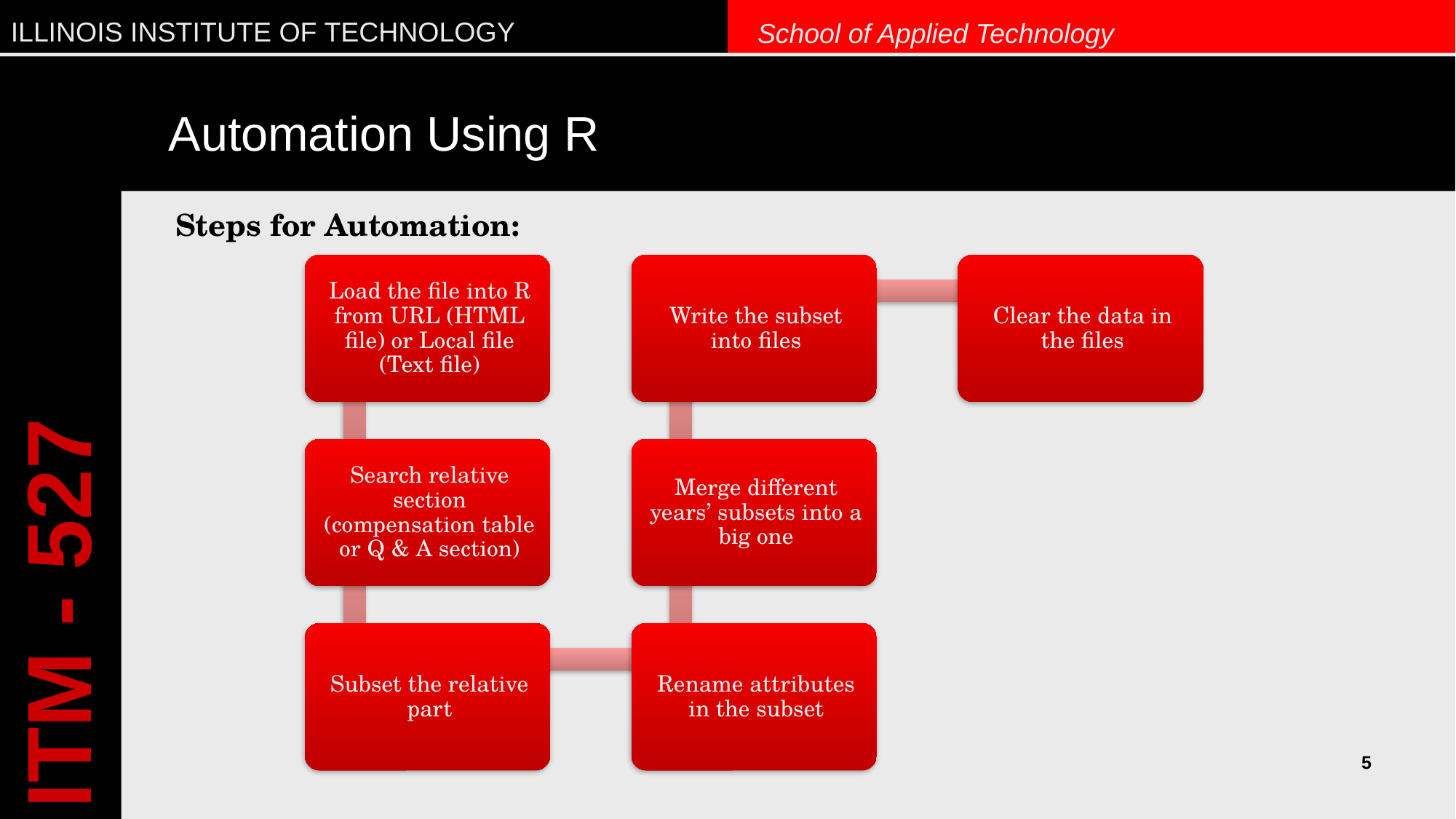

# Automation Using R
Steps for Automation:

Load the file into R from URL (HTML file) or Local file (Text file)
Search relative section (compensation table or Q & A section)
Subset the relative part
Rename attributes in the subset
Merge different years’ subsets into a big one
Write the subset into files
Clear the data in the files
5